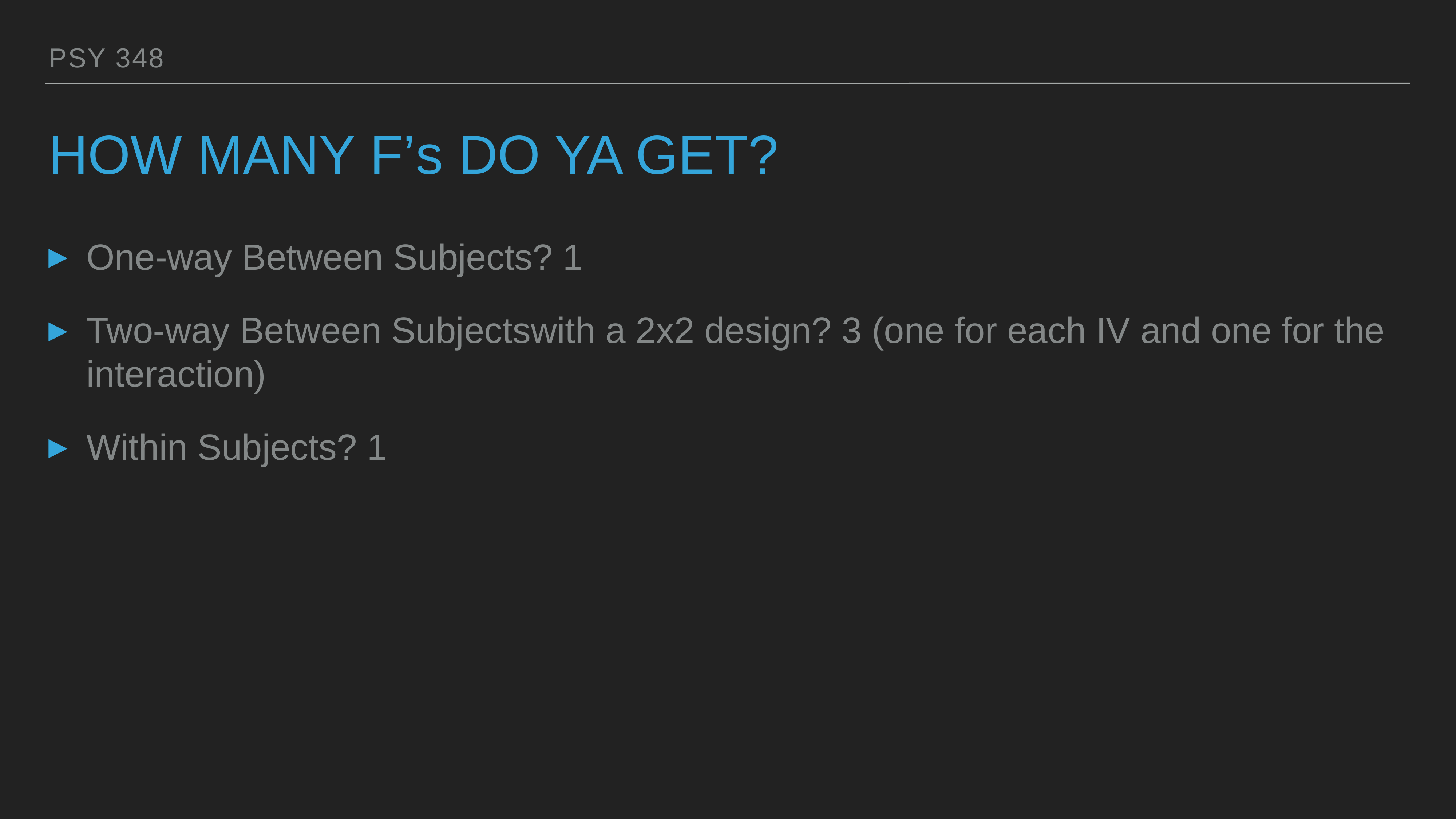

PSY 348
# How many f’s do Ya get?
One-way Between Subjects? 1
Two-way Between Subjectswith a 2x2 design? 3 (one for each IV and one for the interaction)
Within Subjects? 1